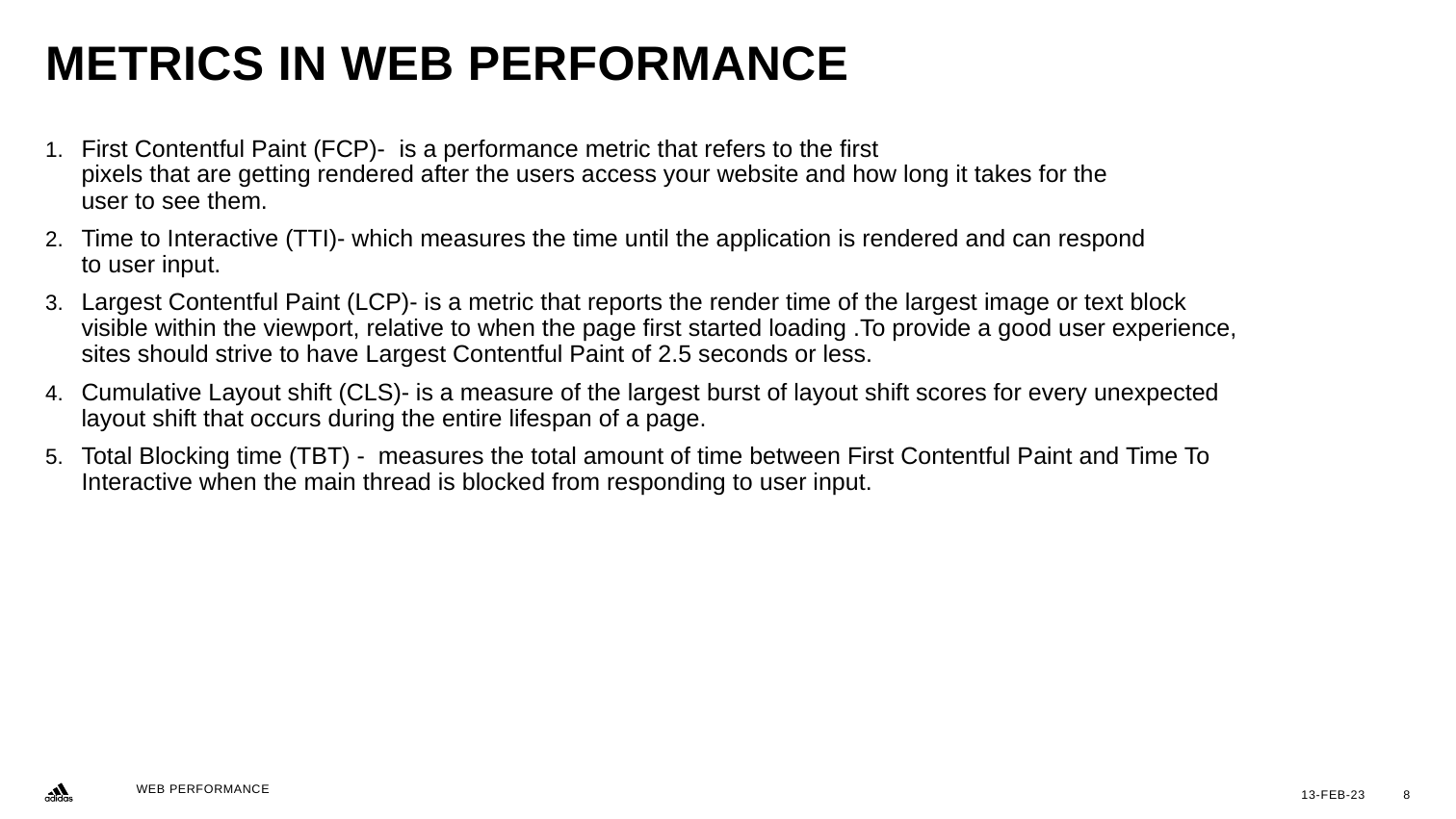

# METRICS IN web performance
First Contentful Paint (FCP)-  is a performance metric that refers to the first
pixels that are getting rendered after the users access your website and how long it takes for the
user to see them.
Time to Interactive (TTI)- which measures the time until the application is rendered and can respond
to user input.
Largest Contentful Paint (LCP)- is a metric that reports the render time of the largest image or text block 
visible within the viewport, relative to when the page first started loading .To provide a good user experience,
sites should strive to have Largest Contentful Paint of 2.5 seconds or less.
Cumulative Layout shift (CLS)- is a measure of the largest burst of layout shift scores for every unexpected 
layout shift that occurs during the entire lifespan of a page.
Total Blocking time (TBT) -  measures the total amount of time between First Contentful Paint and Time To
Interactive when the main thread is blocked from responding to user input.

13-Feb-23
8
WEB PERFORMANCE

8
2021 ADIDAS AG
13-Feb-23